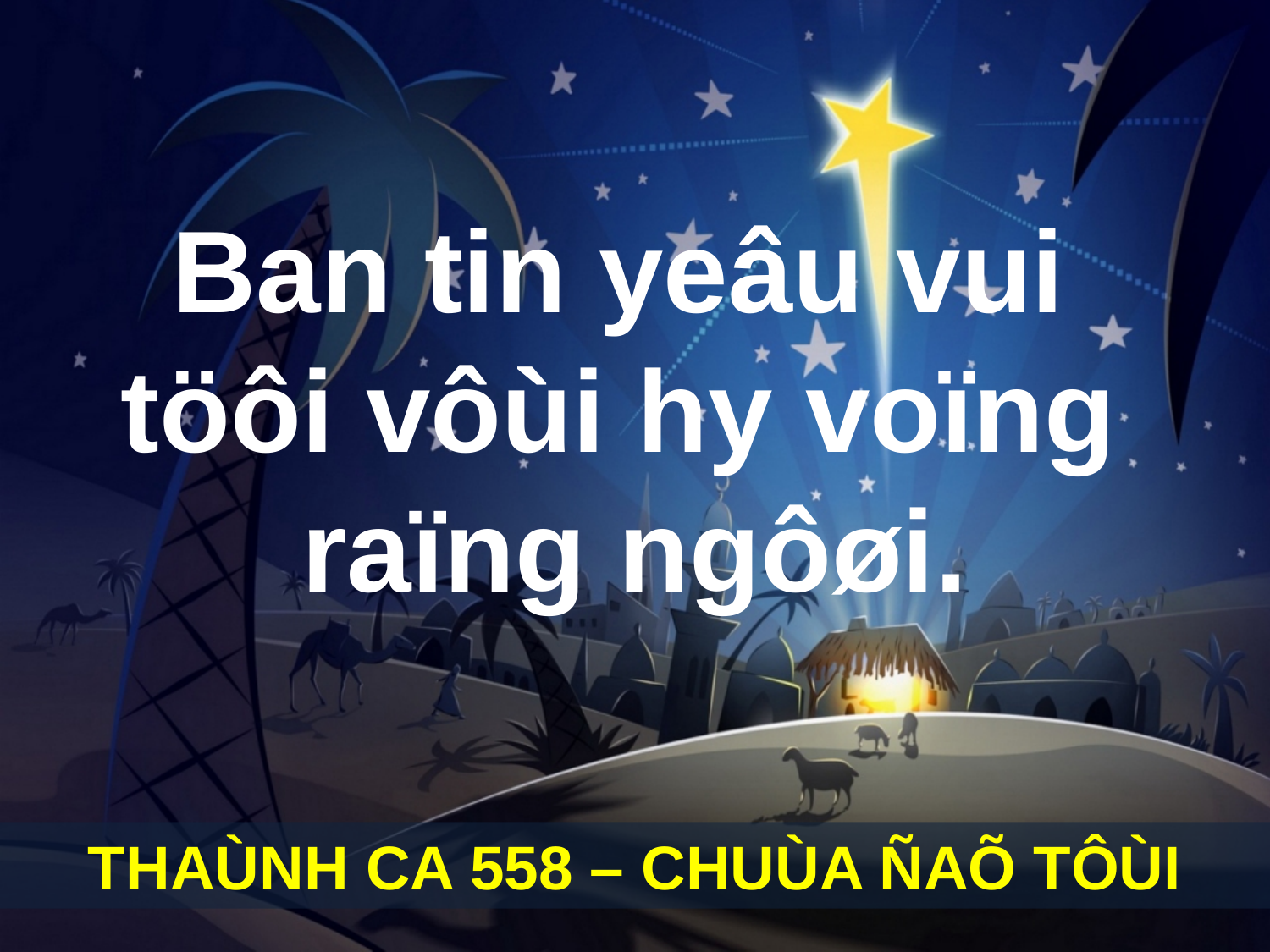

Ban tin yeâu vui
töôi vôùi hy voïng
raïng ngôøi.
THAÙNH CA 558 – CHUÙA ÑAÕ TÔÙI